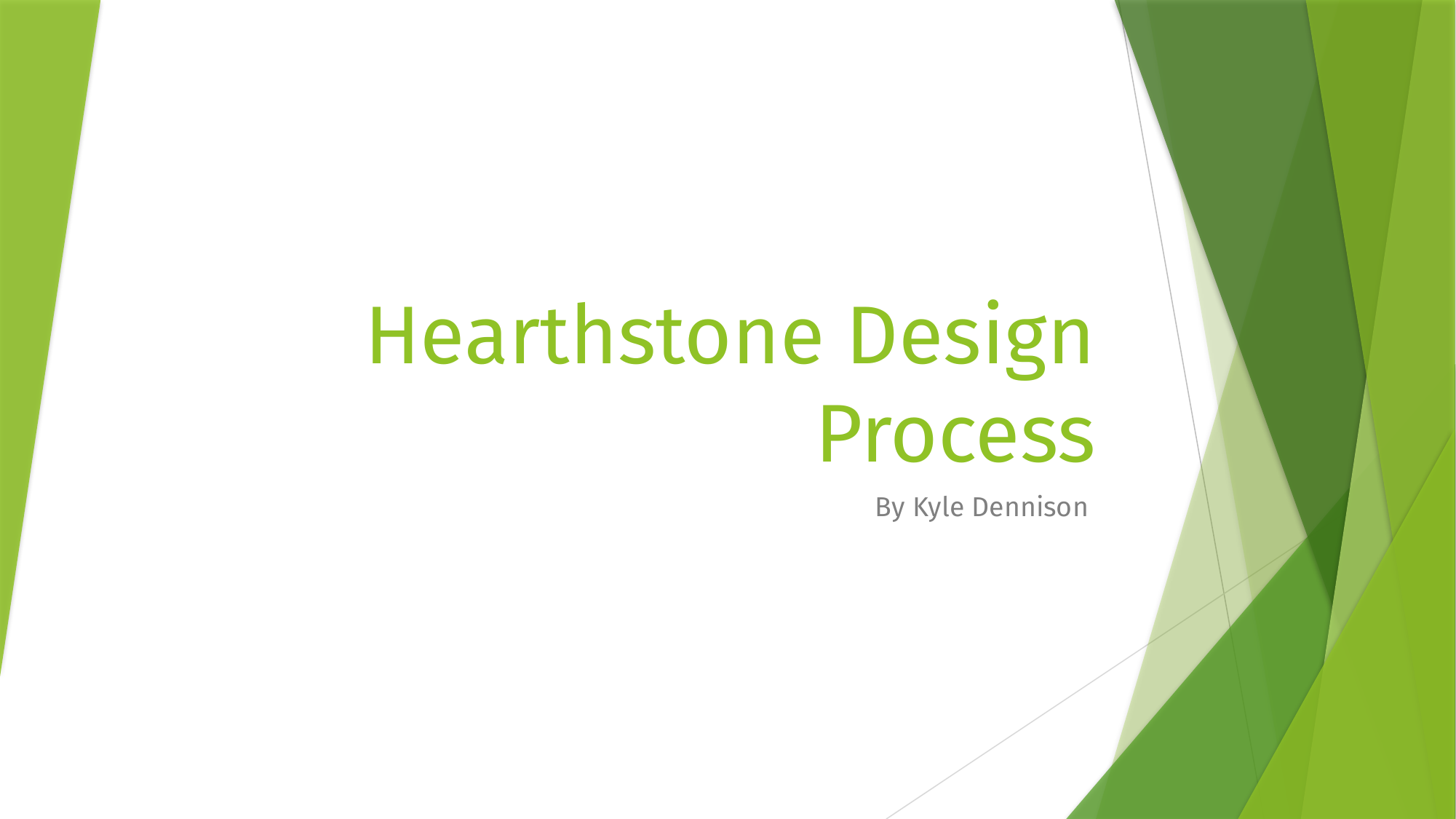

# Hearthstone Design Process
By Kyle Dennison